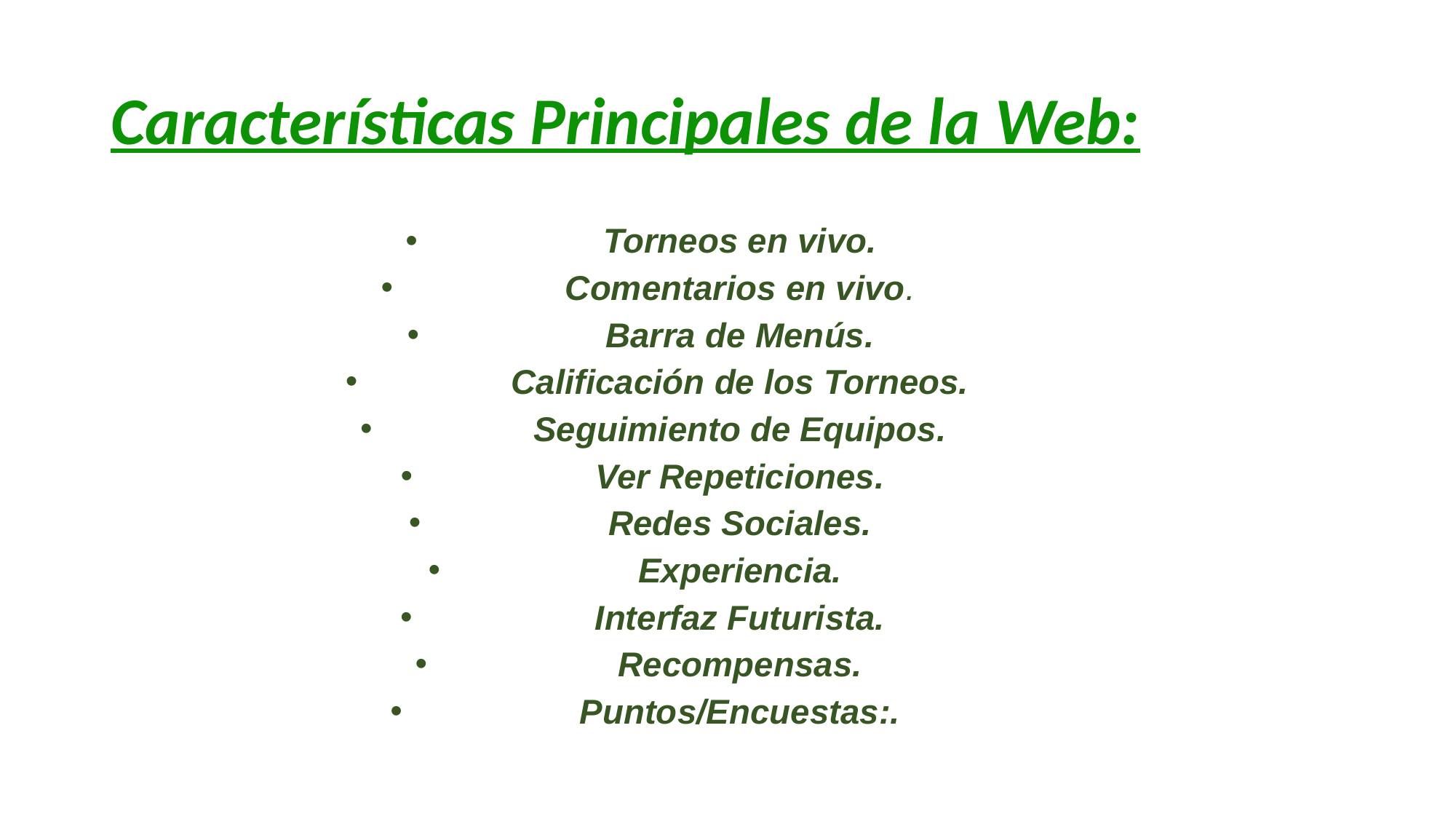

# Características Principales de la Web:
Torneos en vivo.
Comentarios en vivo.
Barra de Menús.
Calificación de los Torneos.
Seguimiento de Equipos.
Ver Repeticiones.
Redes Sociales.
Experiencia.
Interfaz Futurista.
Recompensas.
Puntos/Encuestas:.